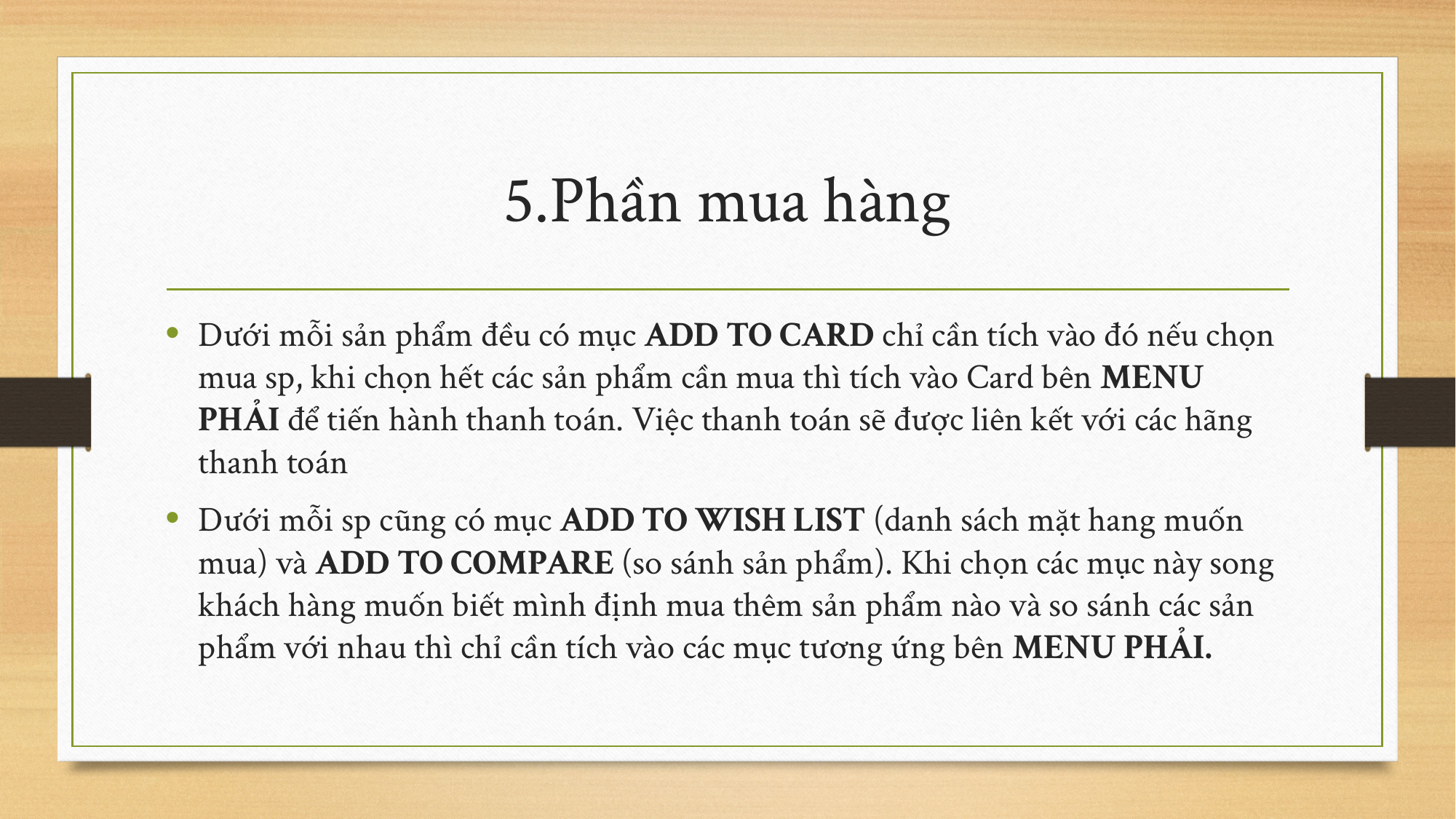

# 5.Phần mua hàng
Dưới mỗi sản phẩm đều có mục ADD TO CARD chỉ cần tích vào đó nếu chọn mua sp, khi chọn hết các sản phẩm cần mua thì tích vào Card bên MENU PHẢI để tiến hành thanh toán. Việc thanh toán sẽ được liên kết với các hãng thanh toán
Dưới mỗi sp cũng có mục ADD TO WISH LIST (danh sách mặt hang muốn mua) và ADD TO COMPARE (so sánh sản phẩm). Khi chọn các mục này song khách hàng muốn biết mình định mua thêm sản phẩm nào và so sánh các sản phẩm với nhau thì chỉ cần tích vào các mục tương ứng bên MENU PHẢI.